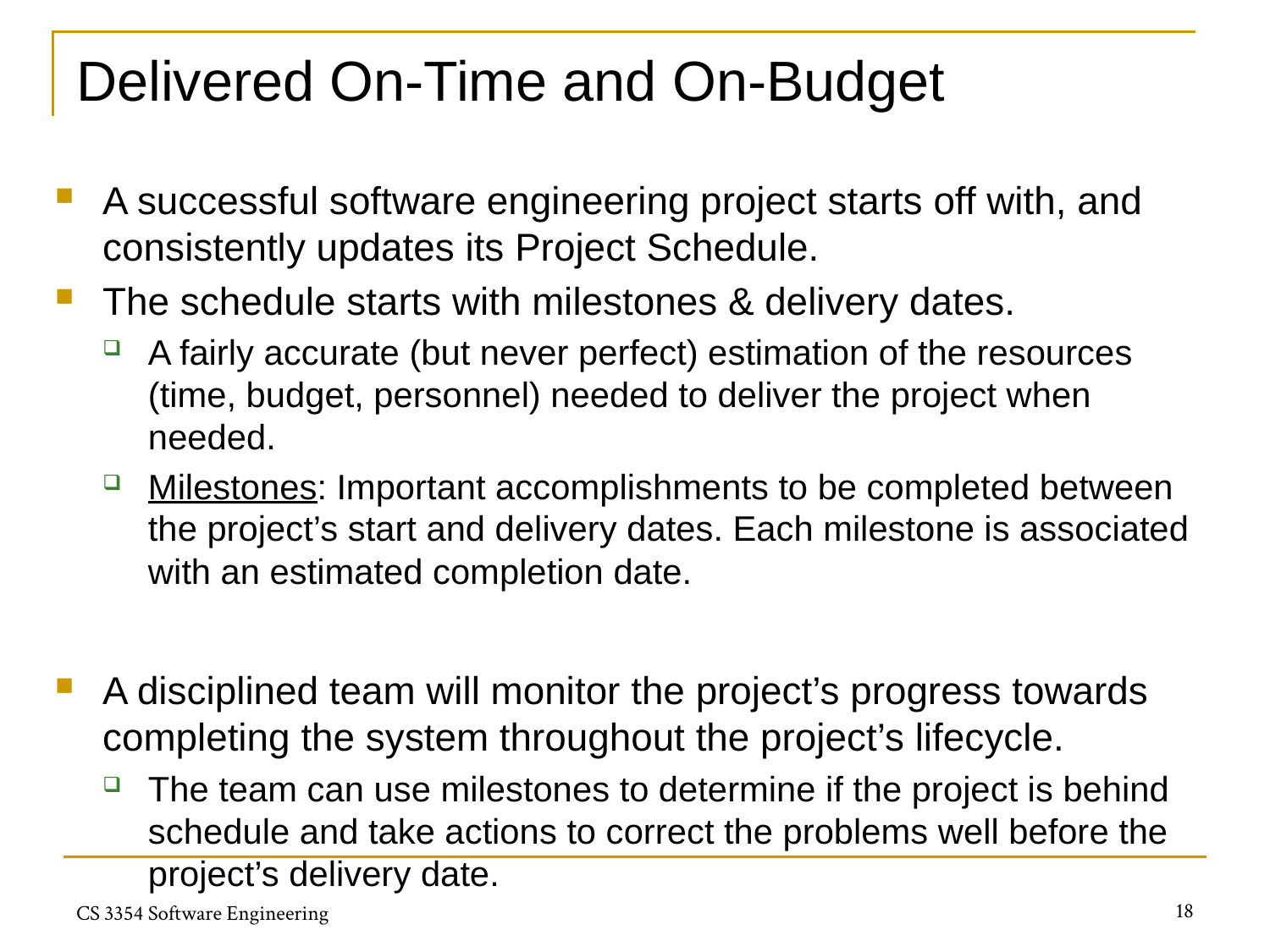

# Delivered On-Time and On-Budget
A successful software engineering project starts off with, and  consistently updates its Project Schedule.
The schedule starts with milestones & delivery dates.
A fairly accurate (but never perfect) estimation of the resources (time, budget, personnel) needed to deliver the project when needed.
Milestones: Important accomplishments to be completed between the project’s start and delivery dates. Each milestone is associated with an estimated completion date.

A disciplined team will monitor the project’s progress towards completing the system throughout the project’s lifecycle.
The team can use milestones to determine if the project is behind schedule and take actions to correct the problems well before the project’s delivery date.
18
CS 3354 Software Engineering